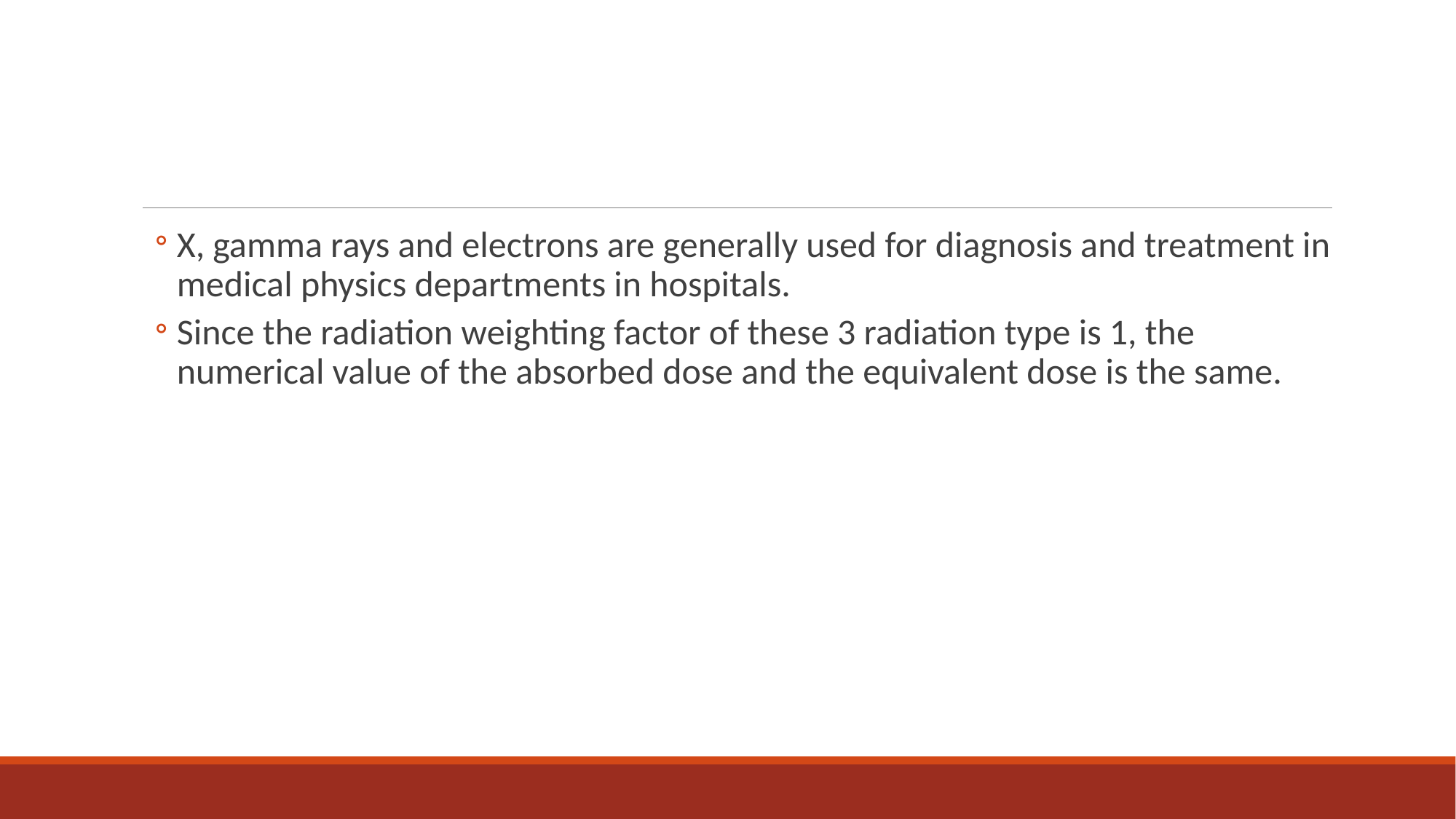

#
X, gamma rays and electrons are generally used for diagnosis and treatment in medical physics departments in hospitals.
Since the radiation weighting factor of these 3 radiation type is 1, the numerical value of the absorbed dose and the equivalent dose is the same.